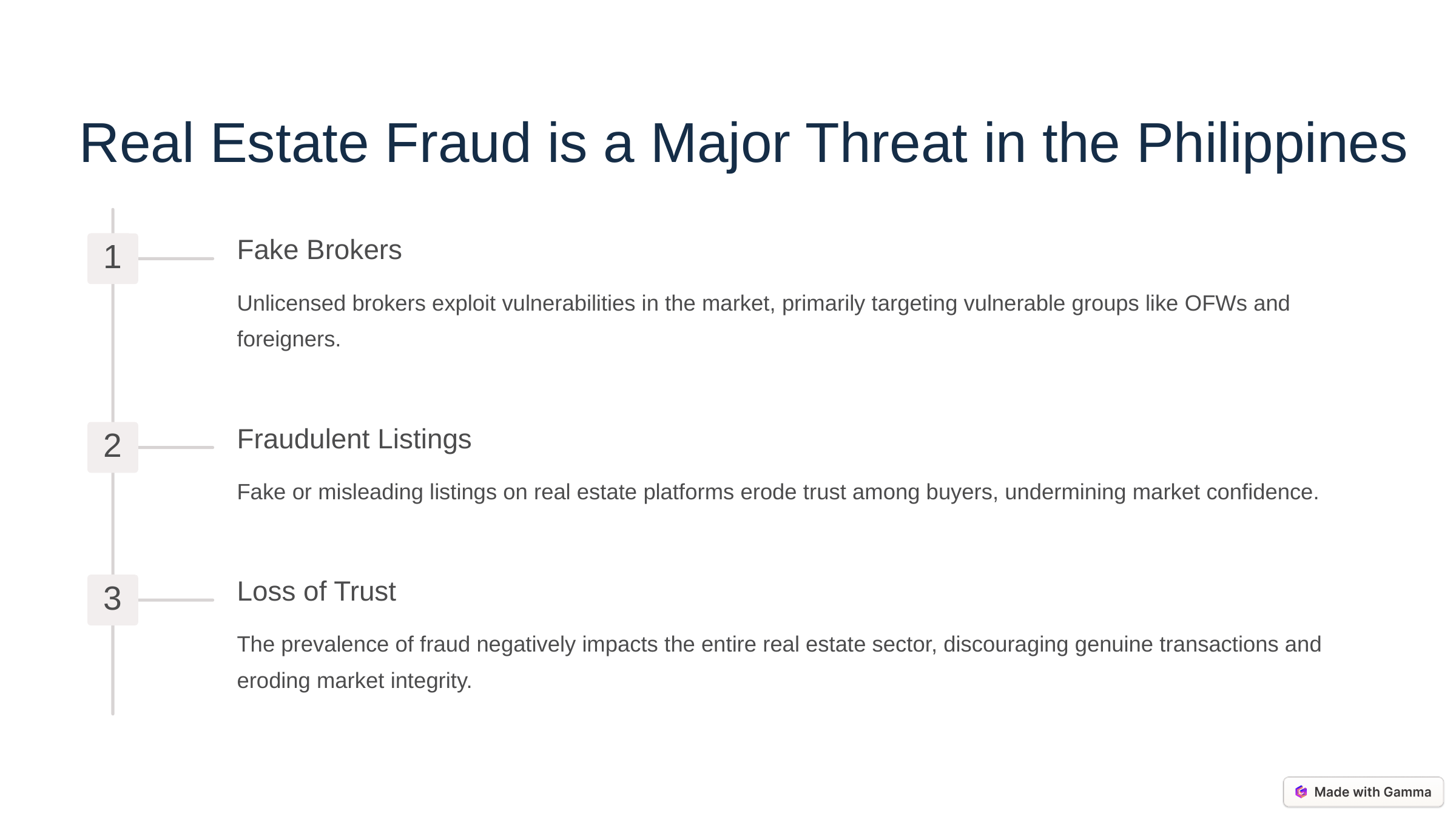

Real Estate Fraud is a Major Threat in the Philippines

Fake Brokers

1

Unlicensed brokers exploit vulnerabilities in the market, primarily targeting vulnerable groups like OFWs and foreigners.
Fraudulent Listings

2

Fake or misleading listings on real estate platforms erode trust among buyers, undermining market confidence.
Loss of Trust

3

The prevalence of fraud negatively impacts the entire real estate sector, discouraging genuine transactions and eroding market integrity.